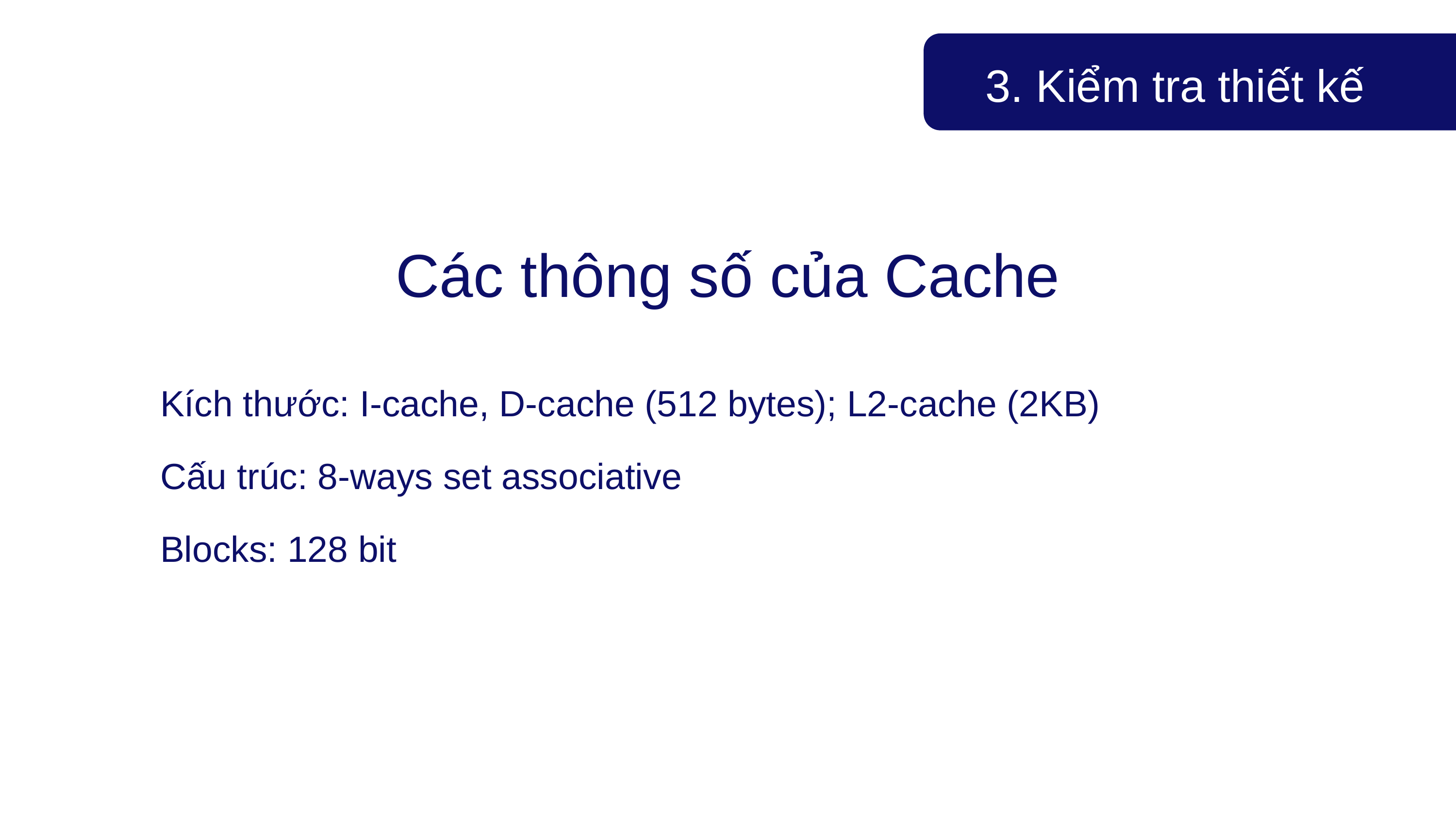

3. Kiểm tra thiết kế
Các thông số của Cache
Kích thước: I-cache, D-cache (512 bytes); L2-cache (2KB)
Cấu trúc: 8-ways set associative
Blocks: 128 bit